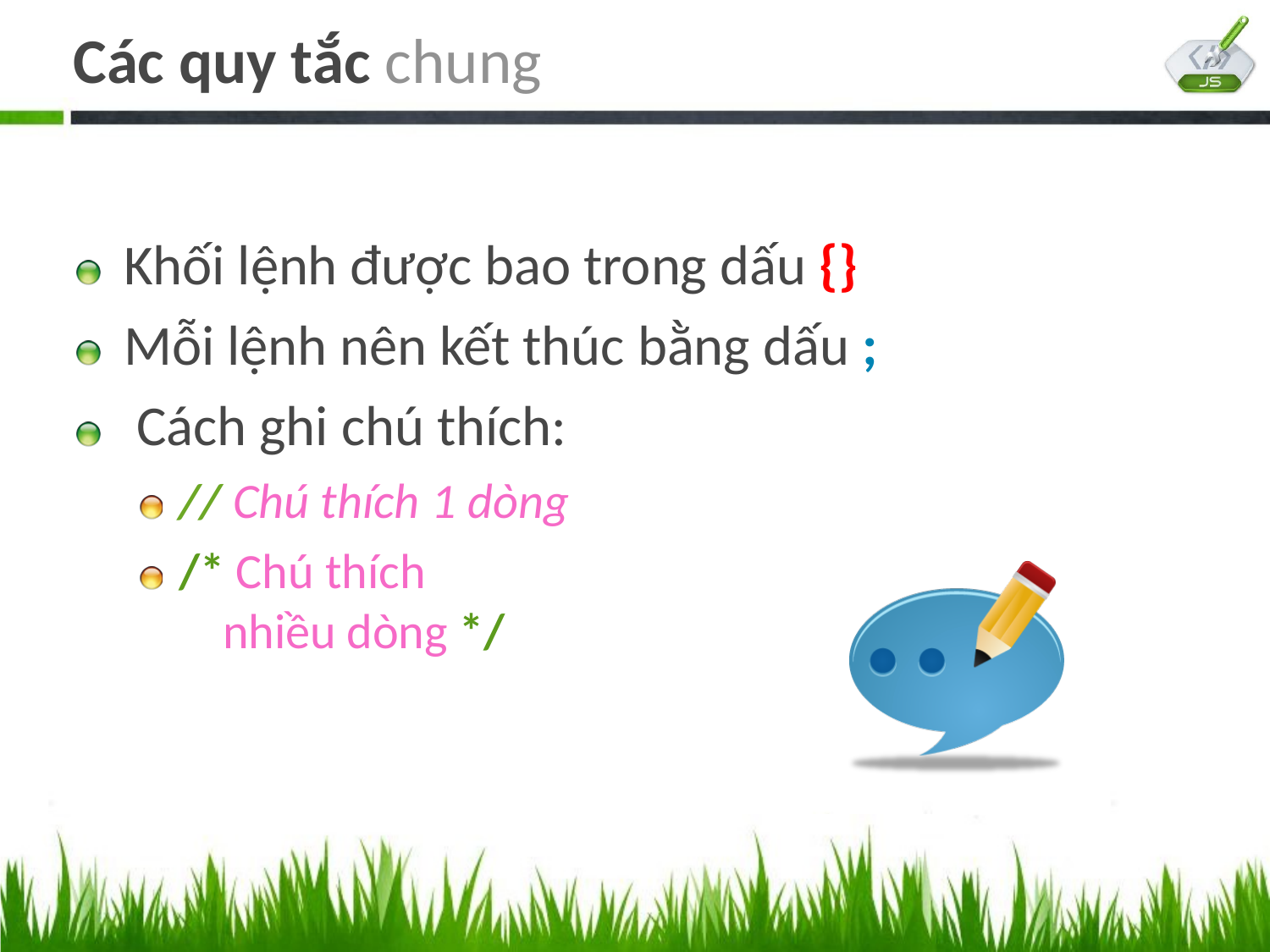

# Các quy tắc chung
Khối lệnh được bao trong dấu {}  Mỗi lệnh nên kết thúc bằng dấu ;  Cách ghi chú thích:
// Chú thích 1 dòng
/* Chú thích  nhiều dòng */